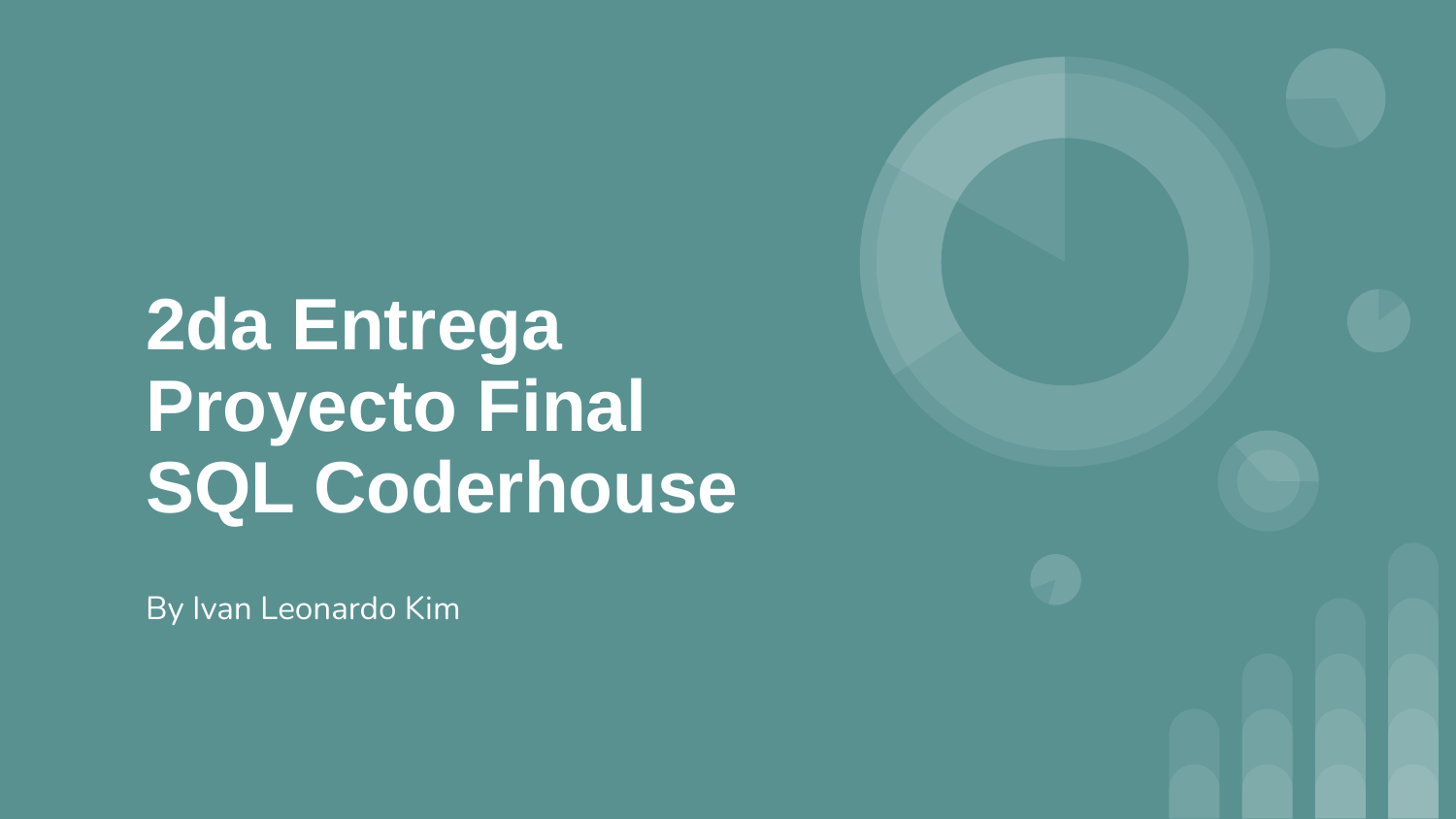

# 2da Entrega Proyecto Final SQL Coderhouse
By Ivan Leonardo Kim